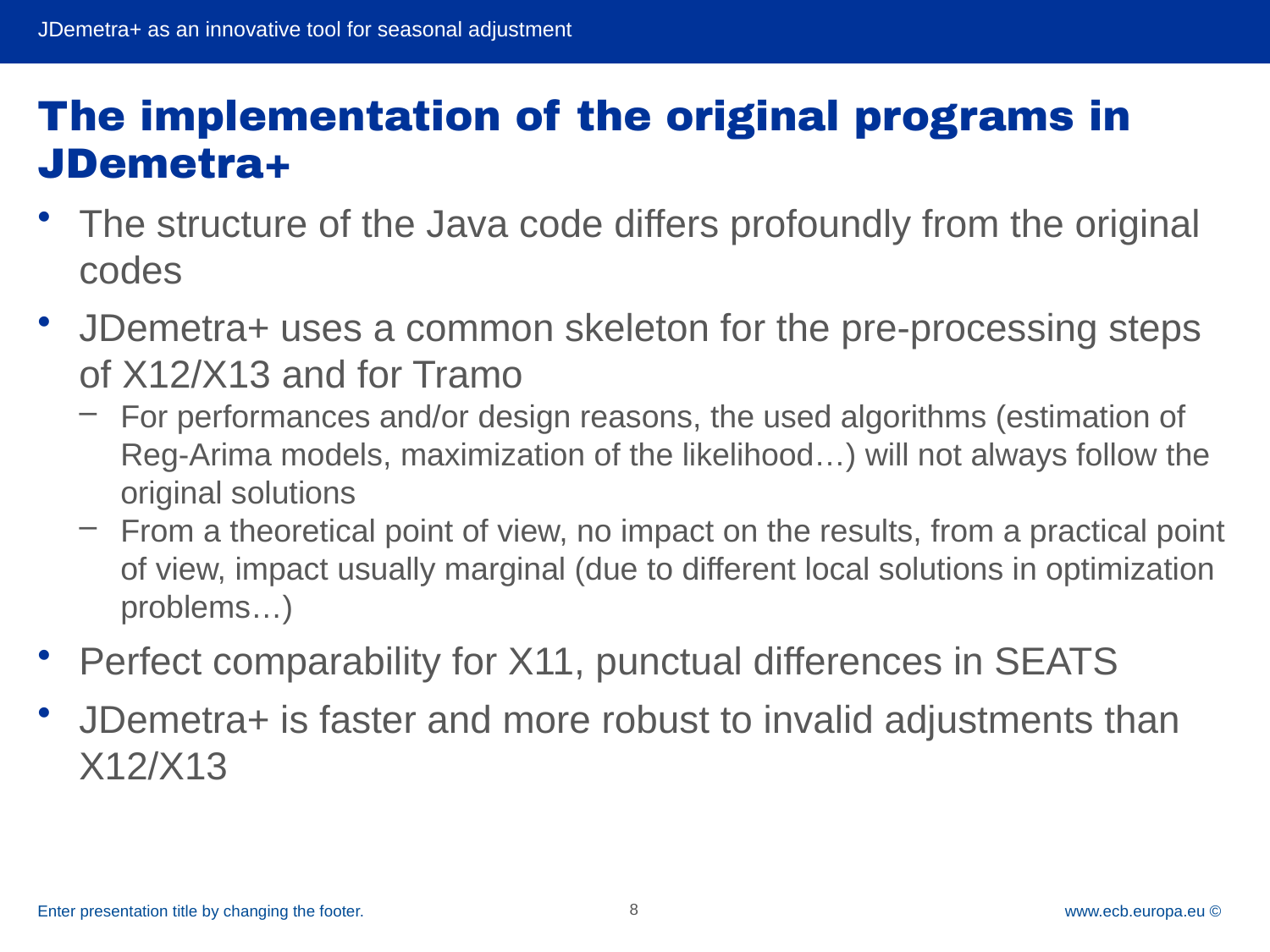

JDemetra+ as an innovative tool for seasonal adjustment
# The implementation of the original programs in JDemetra+
The structure of the Java code differs profoundly from the original codes
JDemetra+ uses a common skeleton for the pre-processing steps of X12/X13 and for Tramo
For performances and/or design reasons, the used algorithms (estimation of Reg-Arima models, maximization of the likelihood…) will not always follow the original solutions
From a theoretical point of view, no impact on the results, from a practical point of view, impact usually marginal (due to different local solutions in optimization problems…)
Perfect comparability for X11, punctual differences in SEATS
JDemetra+ is faster and more robust to invalid adjustments than X12/X13

Enter presentation title by changing the footer.
8